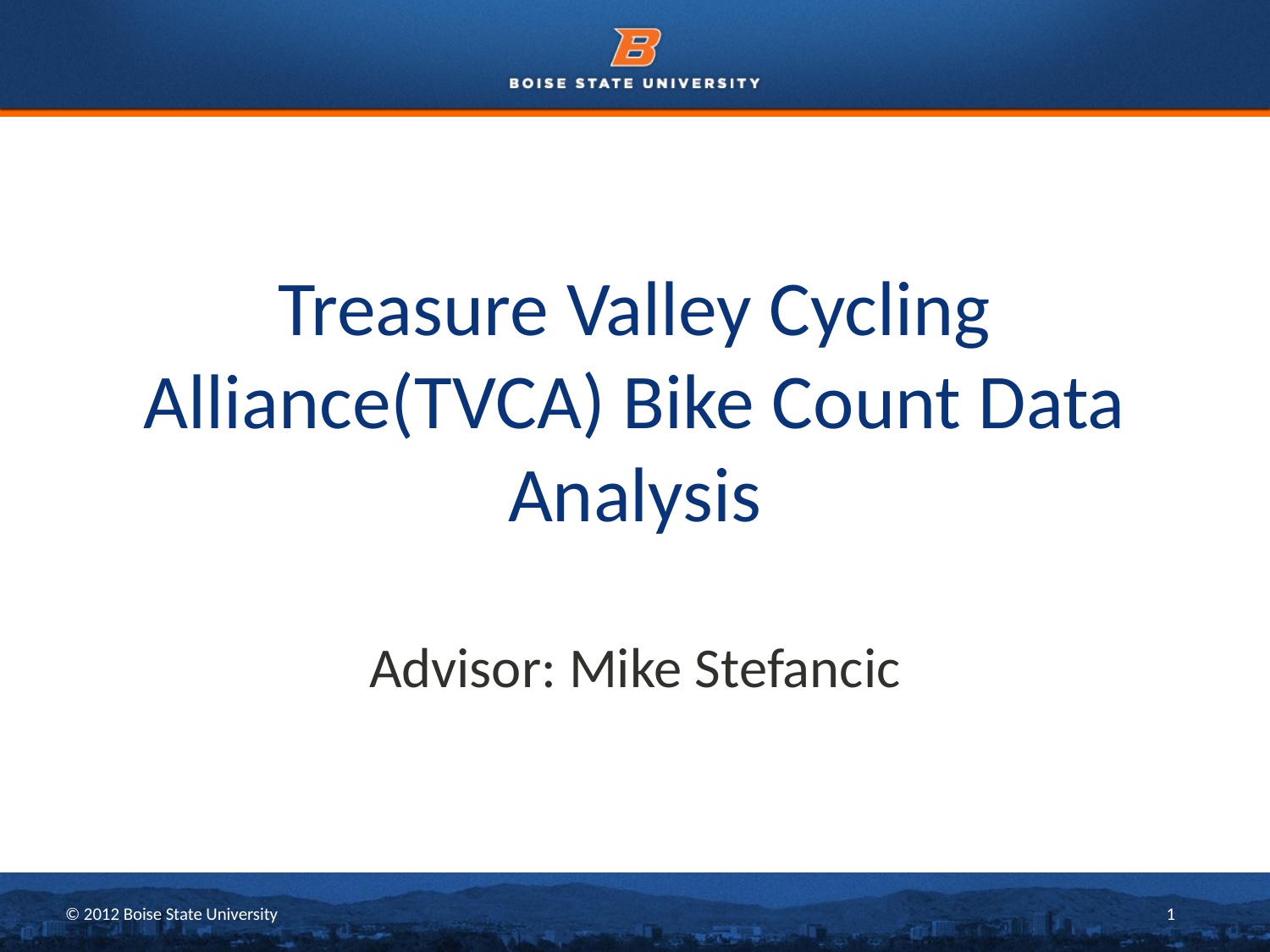

# Treasure Valley Cycling Alliance(TVCA) Bike Count Data Analysis

Advisor: Mike Stefancic